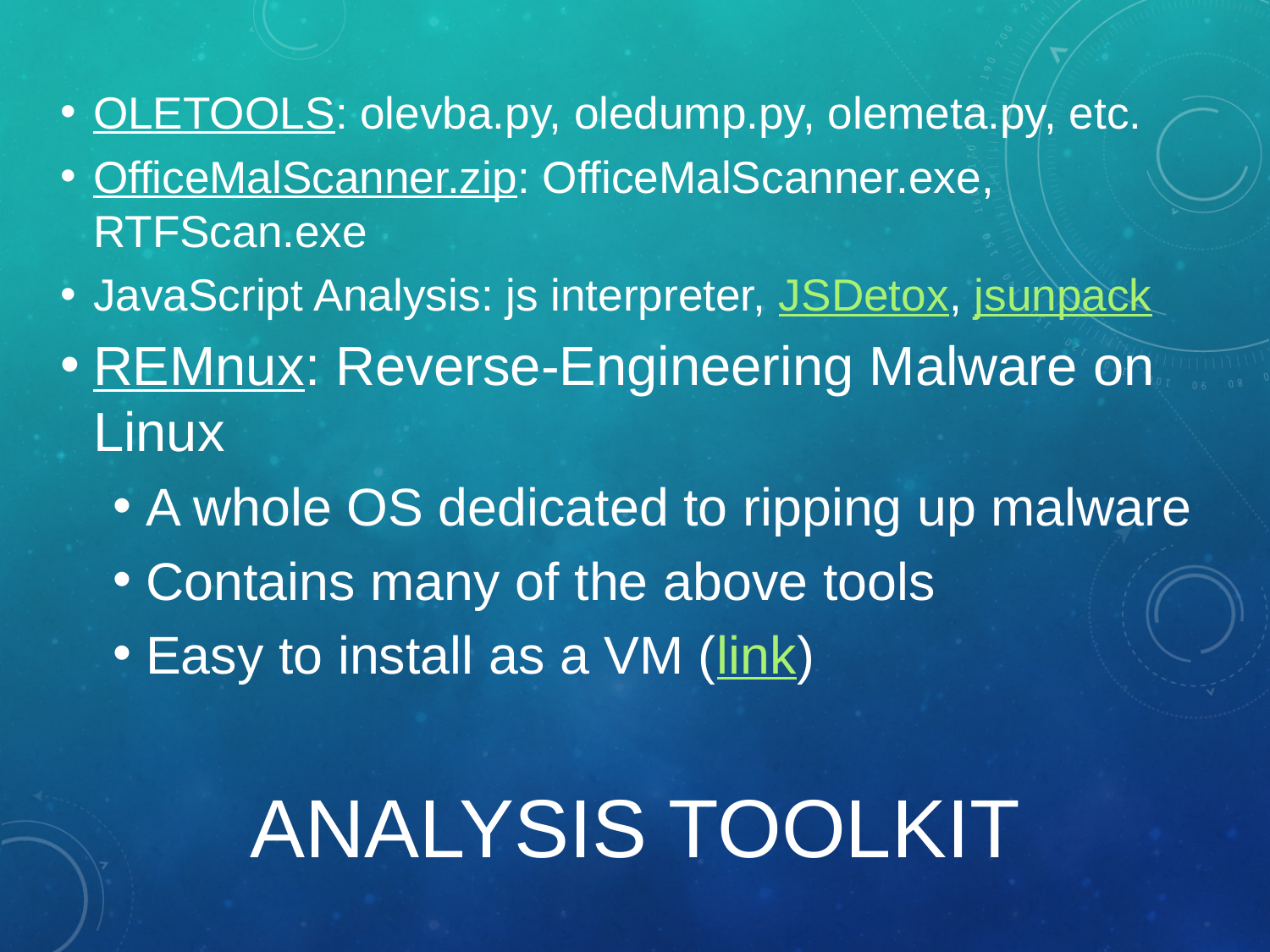

OLETOOLS: olevba.py, oledump.py, olemeta.py, etc.
OfficeMalScanner.zip: OfficeMalScanner.exe, RTFScan.exe
JavaScript Analysis: js interpreter, JSDetox, jsunpack
REMnux: Reverse-Engineering Malware on Linux
A whole OS dedicated to ripping up malware
Contains many of the above tools
Easy to install as a VM (link)
# ANALYSIS Toolkit